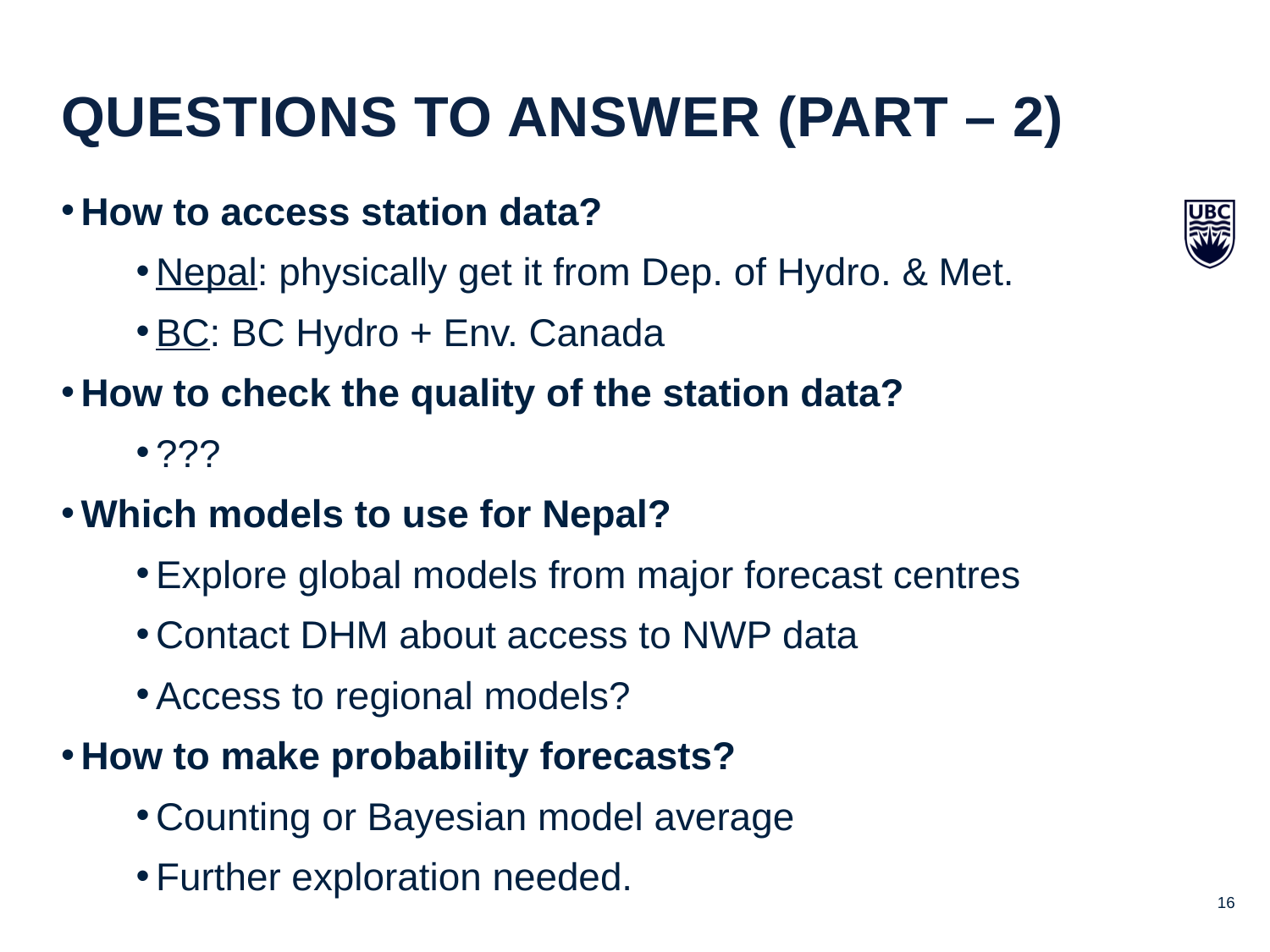

Questions to answer (Part – 2)
How to access station data?
Nepal: physically get it from Dep. of Hydro. & Met.
BC: BC Hydro + Env. Canada
How to check the quality of the station data?
???
Which models to use for Nepal?
Explore global models from major forecast centres
Contact DHM about access to NWP data
Access to regional models?
How to make probability forecasts?
Counting or Bayesian model average
Further exploration needed.